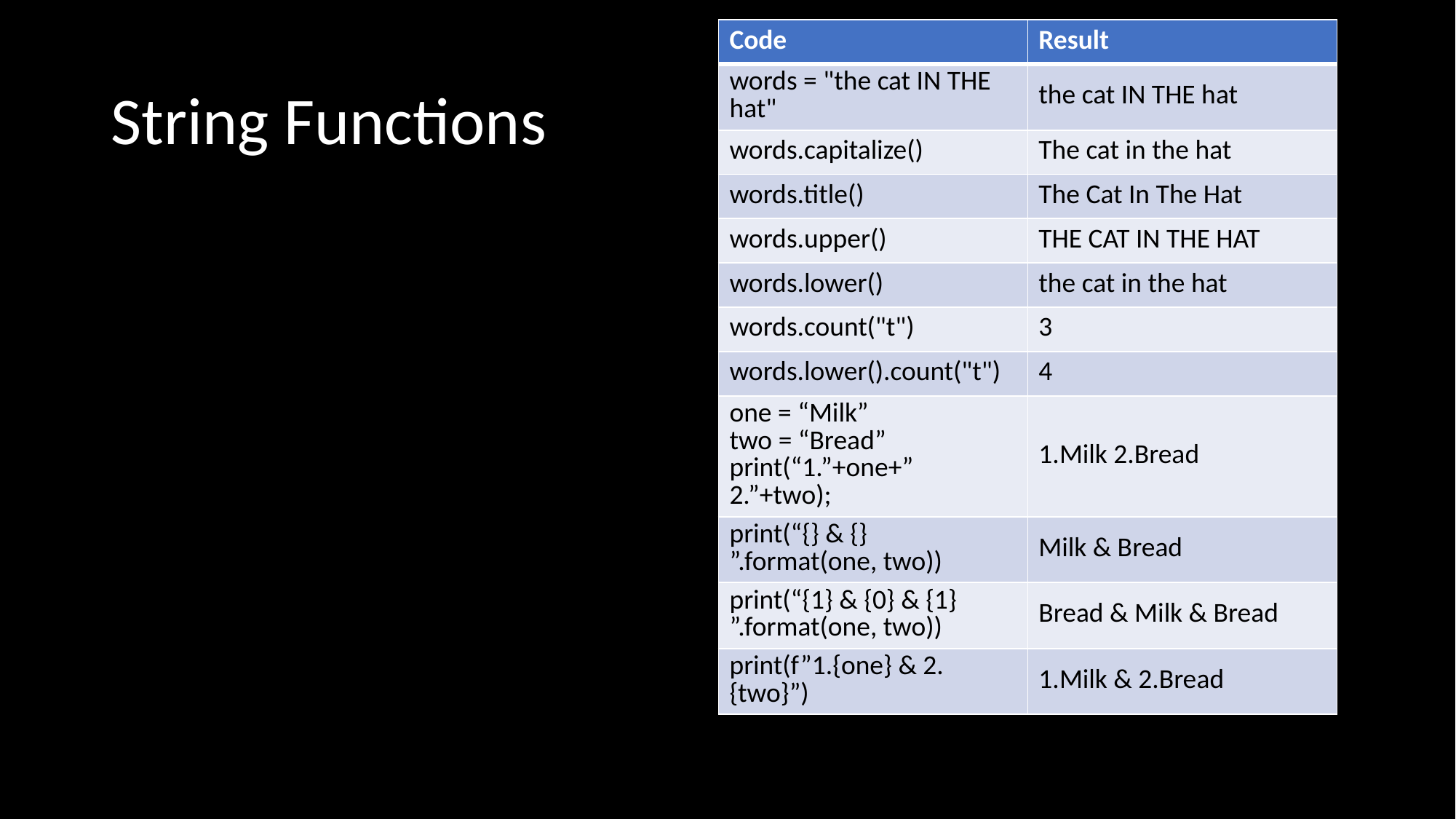

| Code | Result |
| --- | --- |
| words = "the cat IN THE hat" | the cat IN THE hat |
| words.capitalize() | The cat in the hat |
| words.title() | The Cat In The Hat |
| words.upper() | THE CAT IN THE HAT |
| words.lower() | the cat in the hat |
| words.count("t") | 3 |
| words.lower().count("t") | 4 |
| one = “Milk” two = “Bread” print(“1.”+one+” 2.”+two); | 1.Milk 2.Bread |
| print(“{} & {} ”.format(one, two)) | Milk & Bread |
| print(“{1} & {0} & {1} ”.format(one, two)) | Bread & Milk & Bread |
| print(f”1.{one} & 2.{two}”) | 1.Milk & 2.Bread |
# String Functions